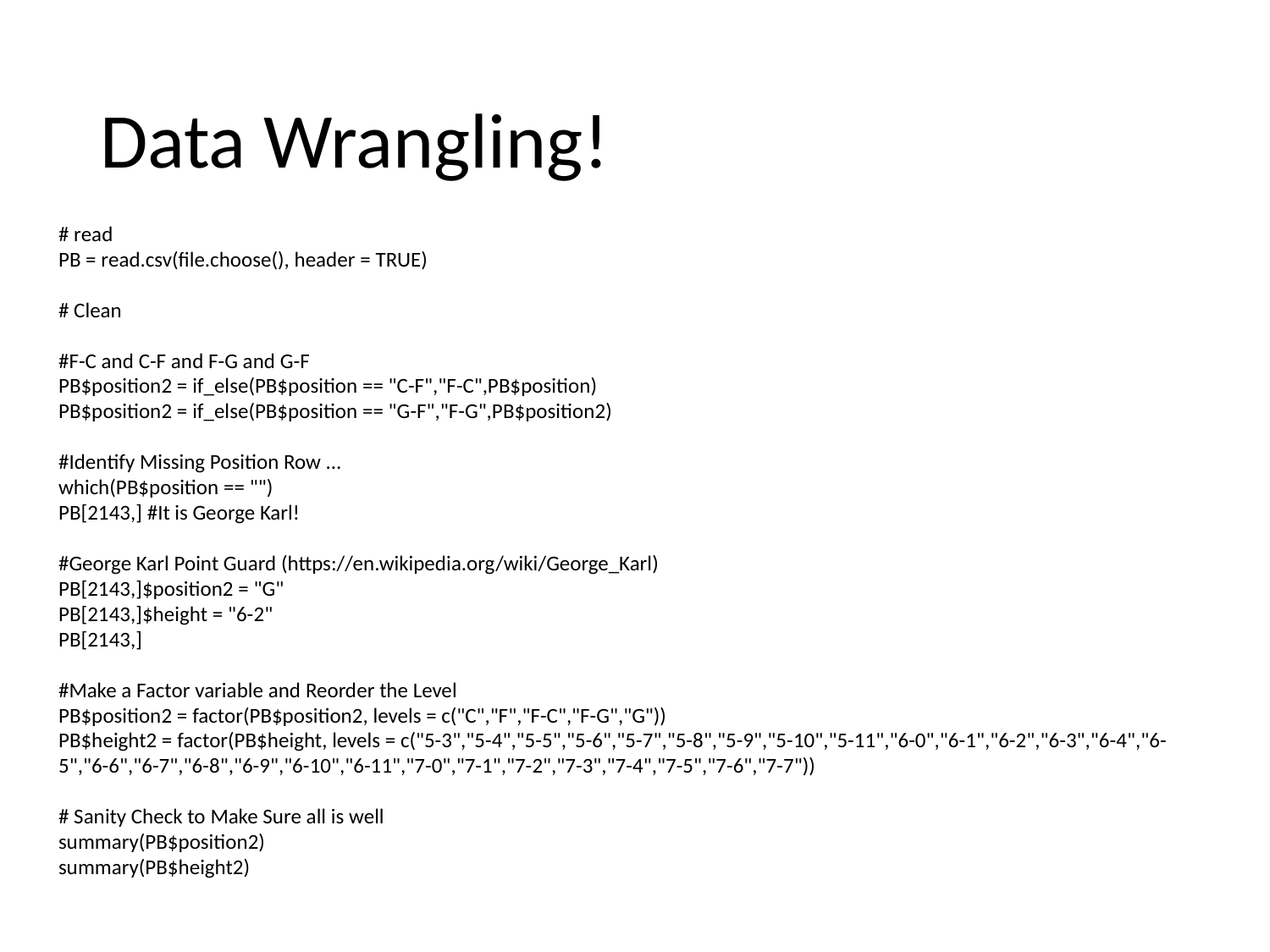

# Data Wrangling!
# read
PB = read.csv(file.choose(), header = TRUE)

# Clean

#F-C and C-F and F-G and G-F
PB$position2 = if_else(PB$position == "C-F","F-C",PB$position)
PB$position2 = if_else(PB$position == "G-F","F-G",PB$position2)

#Identify Missing Position Row ...
which(PB$position == "")
PB[2143,] #It is George Karl!

#George Karl Point Guard (https://en.wikipedia.org/wiki/George_Karl)
PB[2143,]$position2 = "G"
PB[2143,]$height = "6-2"
PB[2143,]

#Make a Factor variable and Reorder the Level
PB$position2 = factor(PB$position2, levels = c("C","F","F-C","F-G","G"))
PB$height2 = factor(PB$height, levels = c("5-3","5-4","5-5","5-6","5-7","5-8","5-9","5-10","5-11","6-0","6-1","6-2","6-3","6-4","6-5","6-6","6-7","6-8","6-9","6-10","6-11","7-0","7-1","7-2","7-3","7-4","7-5","7-6","7-7"))

# Sanity Check to Make Sure all is well
summary(PB$position2)
summary(PB$height2)